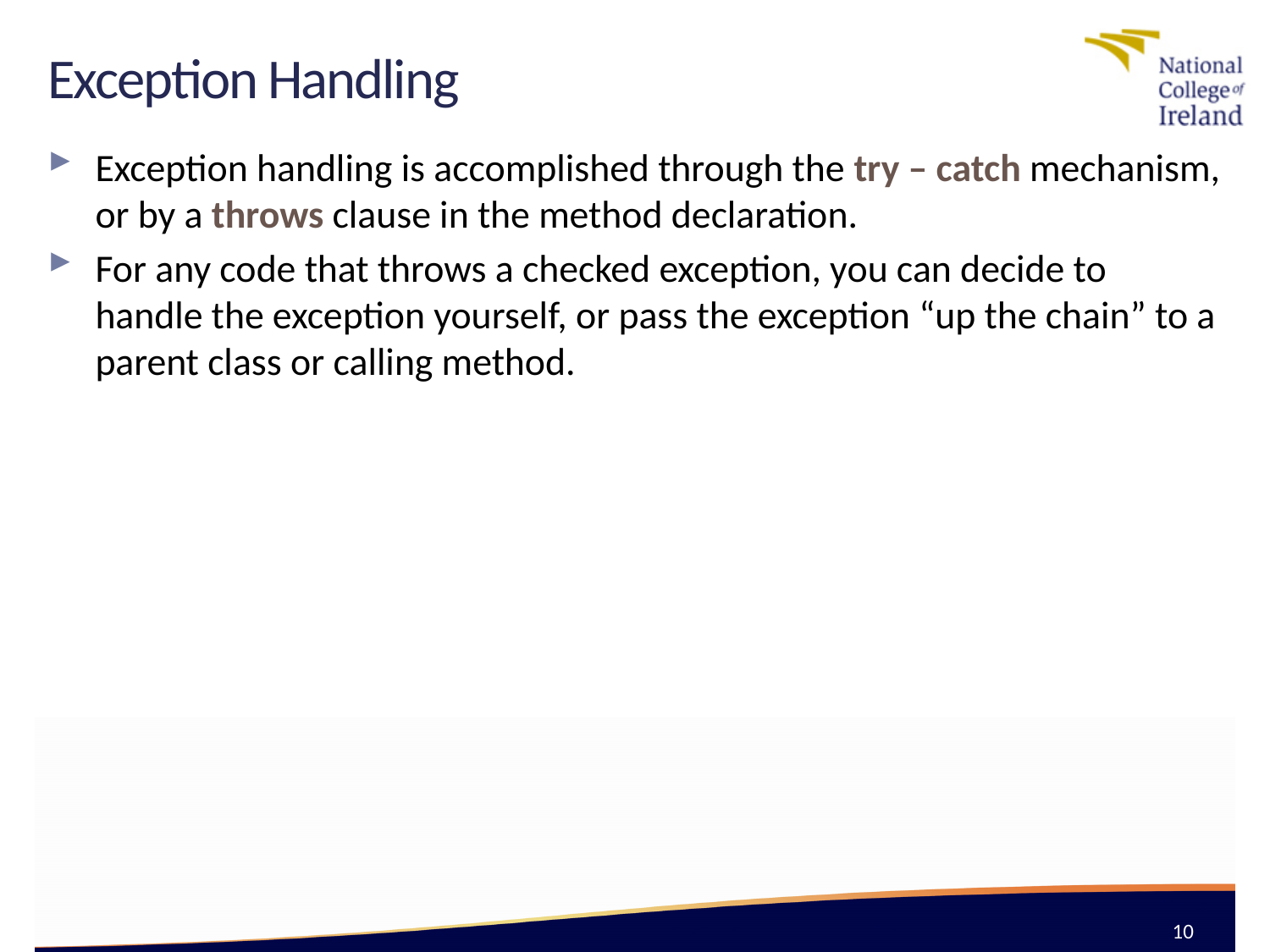

# Exception Handling
Exception handling is accomplished through the try – catch mechanism, or by a throws clause in the method declaration.
For any code that throws a checked exception, you can decide to handle the exception yourself, or pass the exception “up the chain” to a parent class or calling method.

10